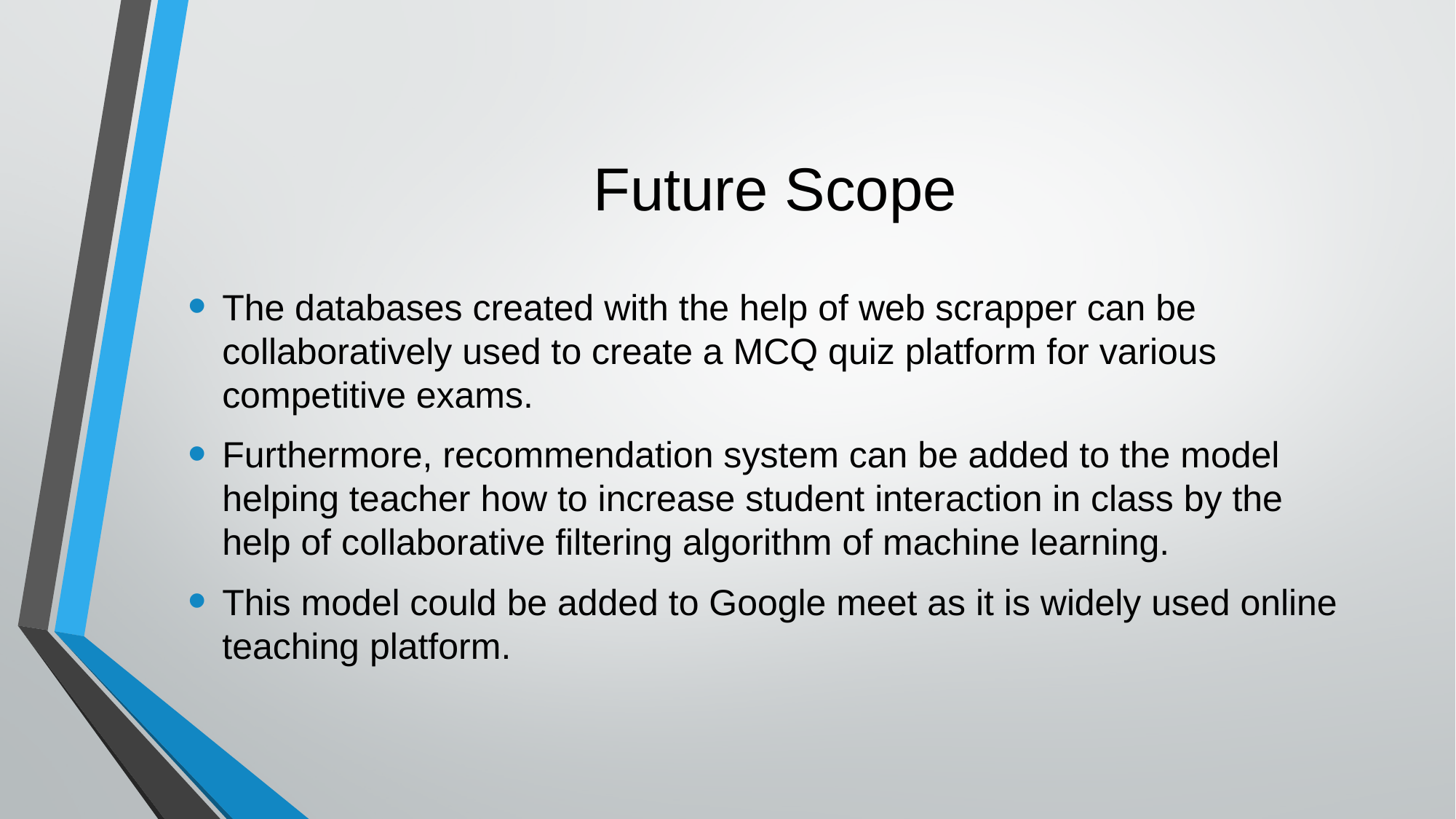

# Future Scope
The databases created with the help of web scrapper can be collaboratively used to create a MCQ quiz platform for various competitive exams.
Furthermore, recommendation system can be added to the model helping teacher how to increase student interaction in class by the help of collaborative filtering algorithm of machine learning.
This model could be added to Google meet as it is widely used online teaching platform.